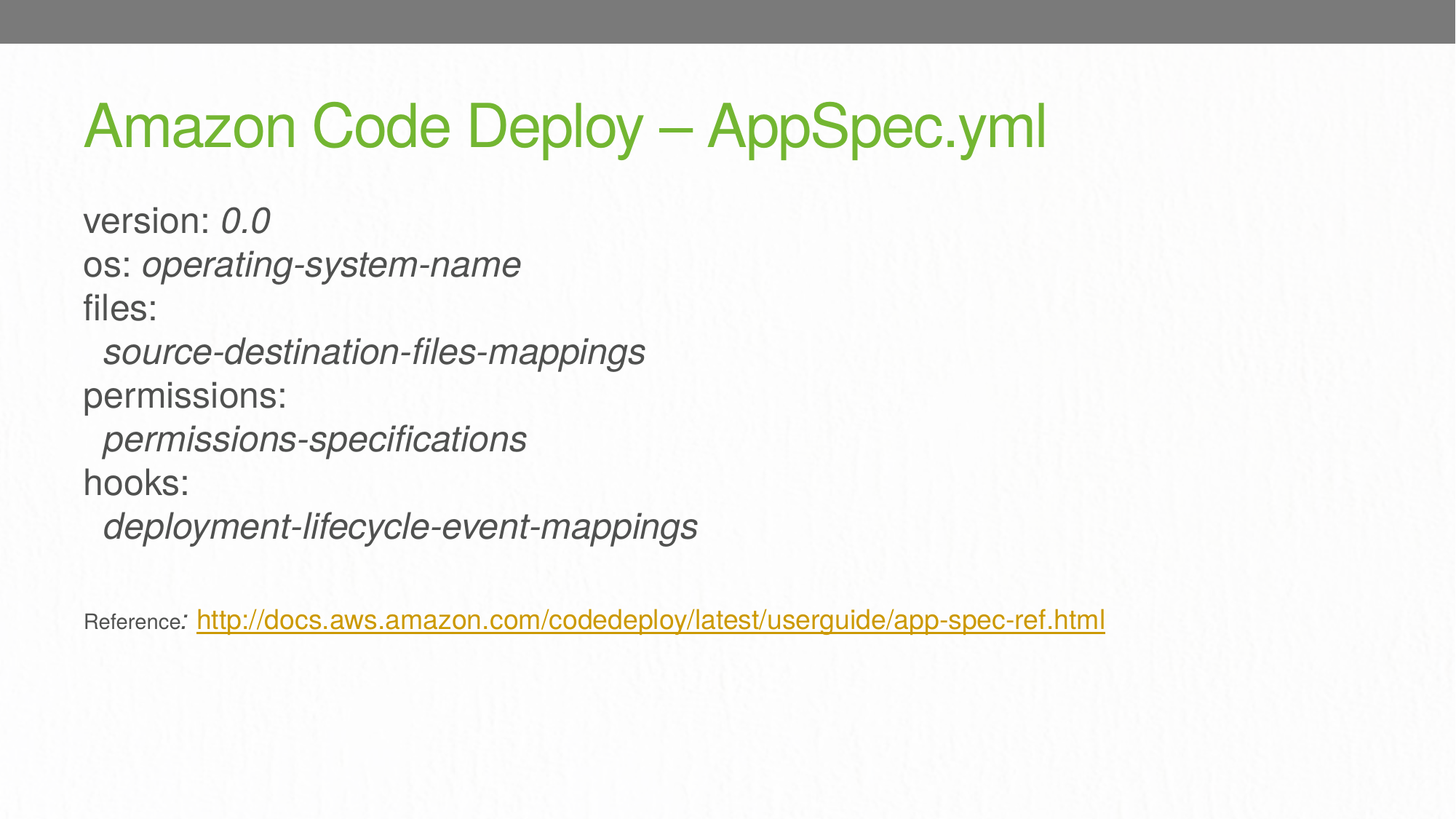

# Amazon Code Deploy – AppSpec.yml
version: 0.0
os: operating-system-name
files:
  source-destination-files-mappings
permissions:
  permissions-specifications
hooks:
  deployment-lifecycle-event-mappings

Reference: http://docs.aws.amazon.com/codedeploy/latest/userguide/app-spec-ref.html